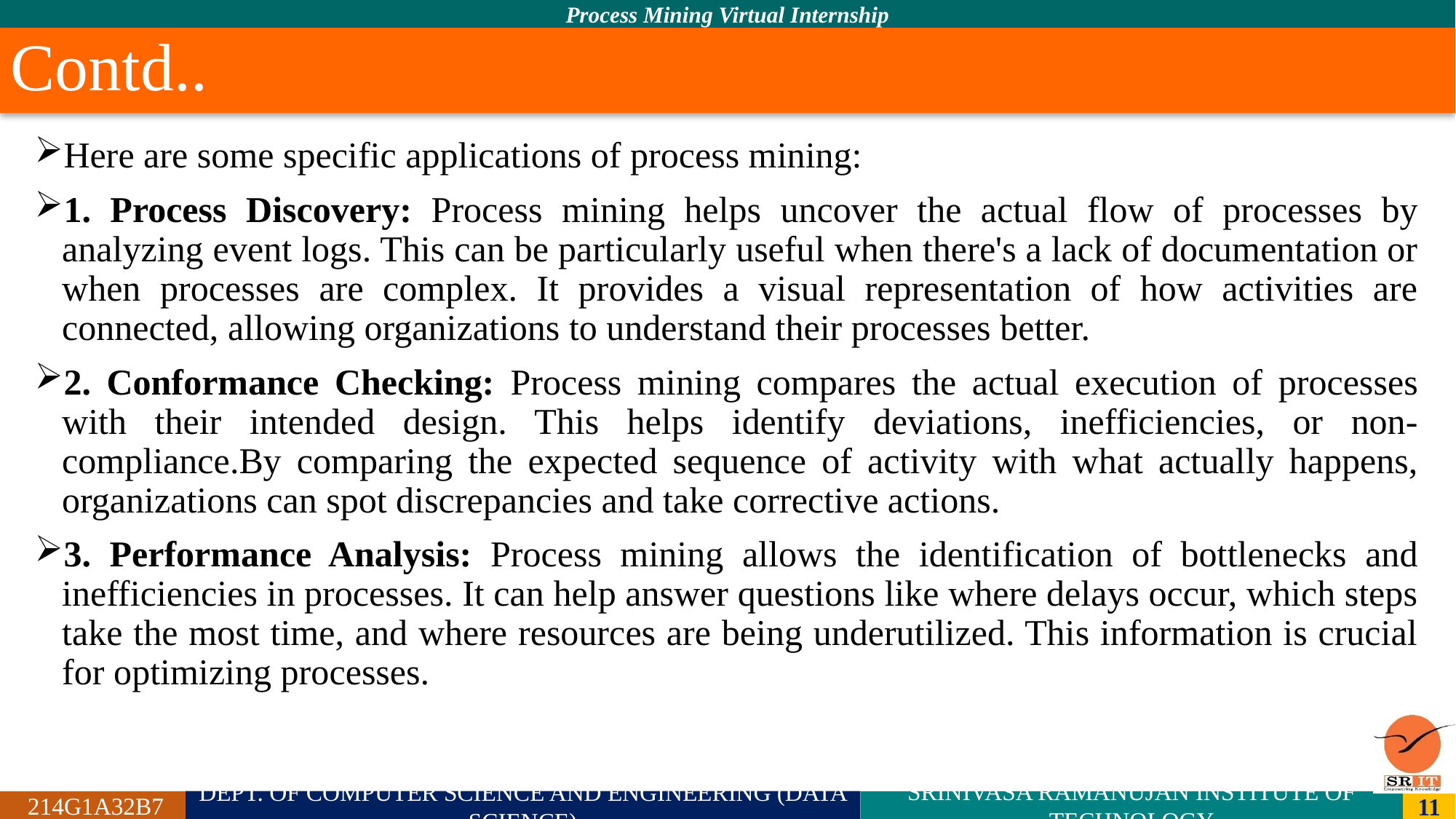

# Contd..
Here are some specific applications of process mining:
1. Process Discovery: Process mining helps uncover the actual flow of processes by analyzing event logs. This can be particularly useful when there's a lack of documentation or when processes are complex. It provides a visual representation of how activities are connected, allowing organizations to understand their processes better.
2. Conformance Checking: Process mining compares the actual execution of processes with their intended design. This helps identify deviations, inefficiencies, or non-compliance.By comparing the expected sequence of activity with what actually happens, organizations can spot discrepancies and take corrective actions.
3. Performance Analysis: Process mining allows the identification of bottlenecks and inefficiencies in processes. It can help answer questions like where delays occur, which steps take the most time, and where resources are being underutilized. This information is crucial for optimizing processes.